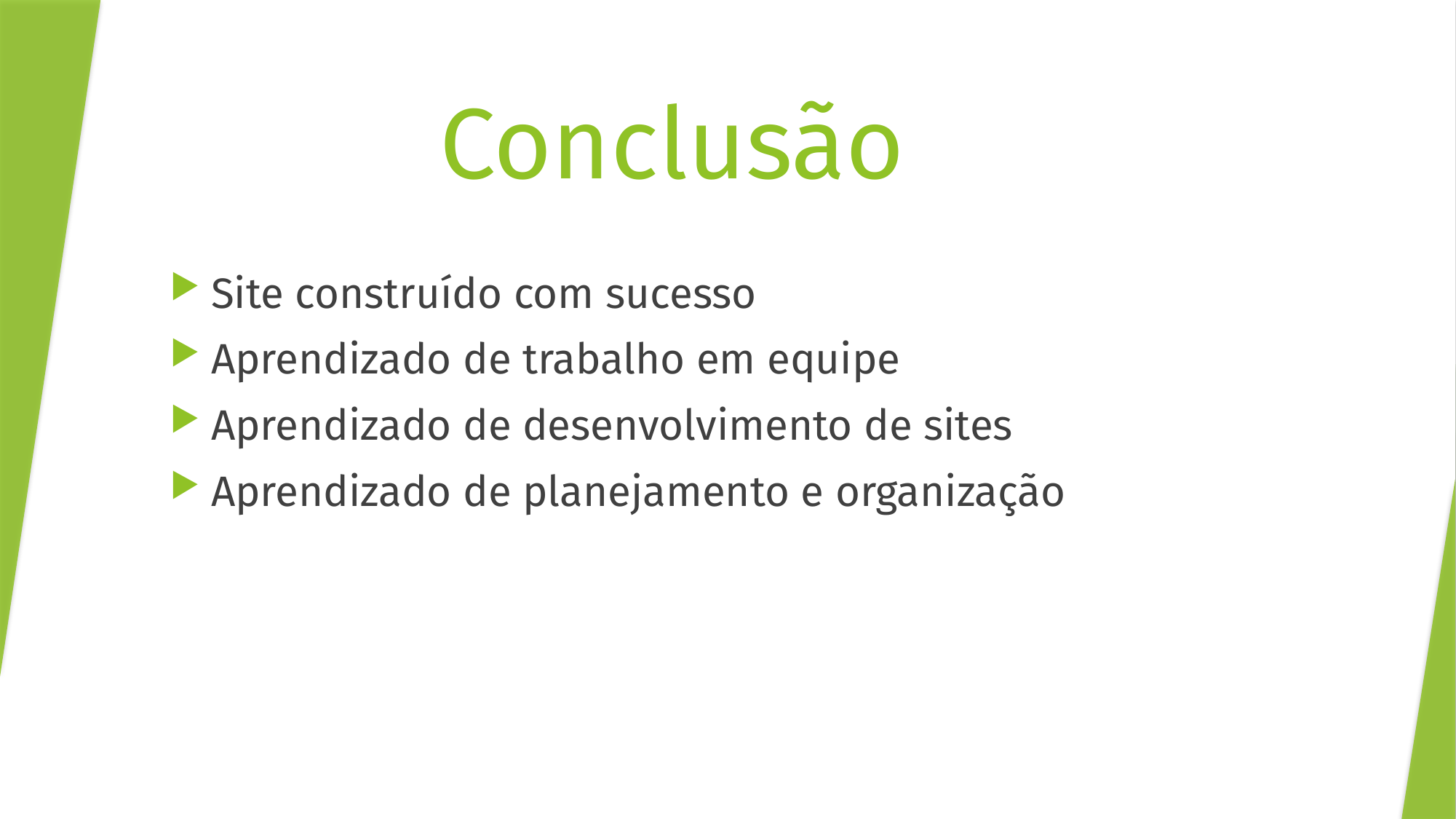

# Conclusão
Site construído com sucesso
Aprendizado de trabalho em equipe
Aprendizado de desenvolvimento de sites
Aprendizado de planejamento e organização